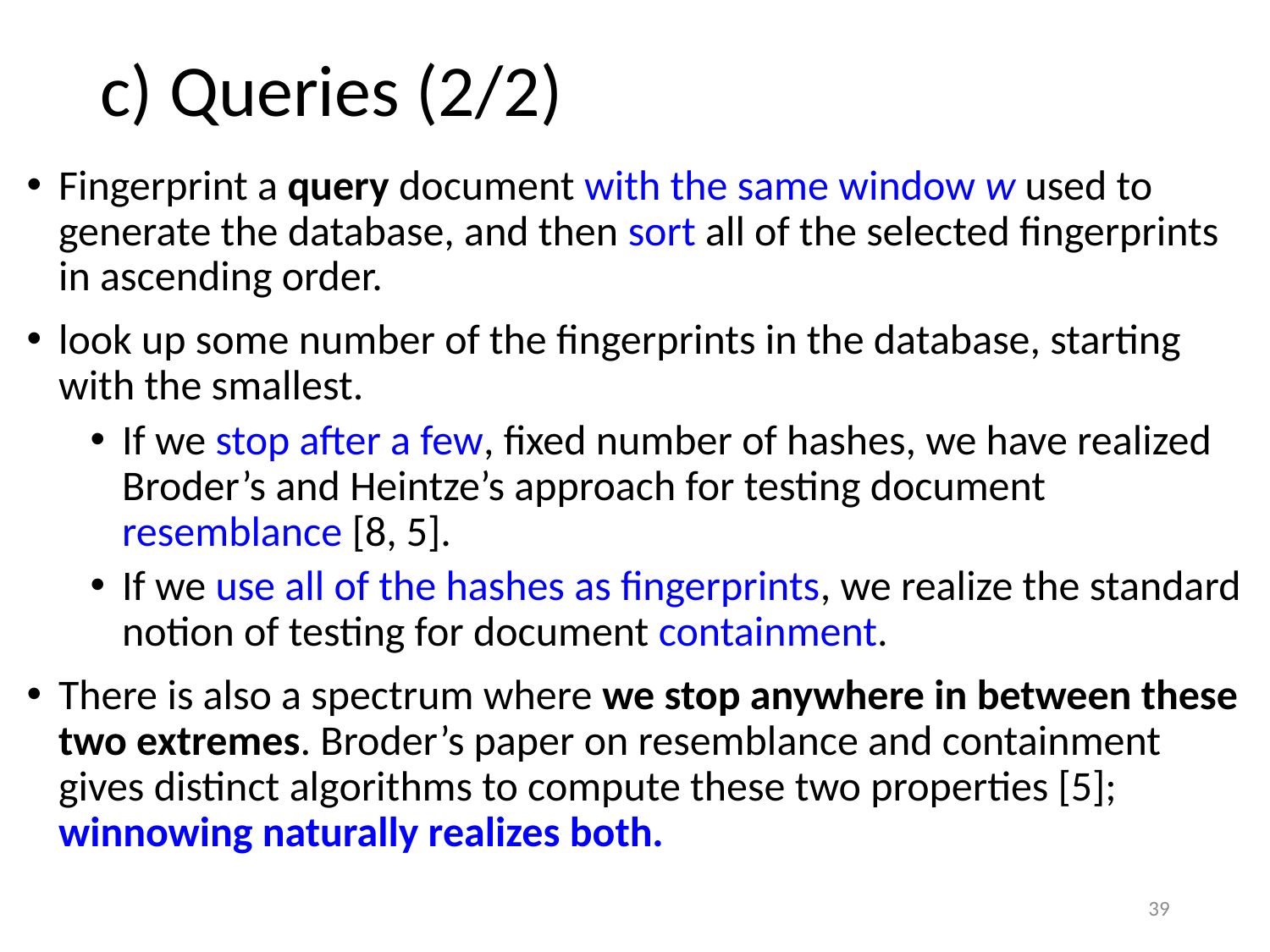

# c) Queries (2/2)
Fingerprint a query document with the same window w used to generate the database, and then sort all of the selected fingerprints in ascending order.
look up some number of the fingerprints in the database, starting with the smallest.
If we stop after a few, fixed number of hashes, we have realized Broder’s and Heintze’s approach for testing document resemblance [8, 5].
If we use all of the hashes as fingerprints, we realize the standard notion of testing for document containment.
There is also a spectrum where we stop anywhere in between these two extremes. Broder’s paper on resemblance and containment gives distinct algorithms to compute these two properties [5]; winnowing naturally realizes both.
39